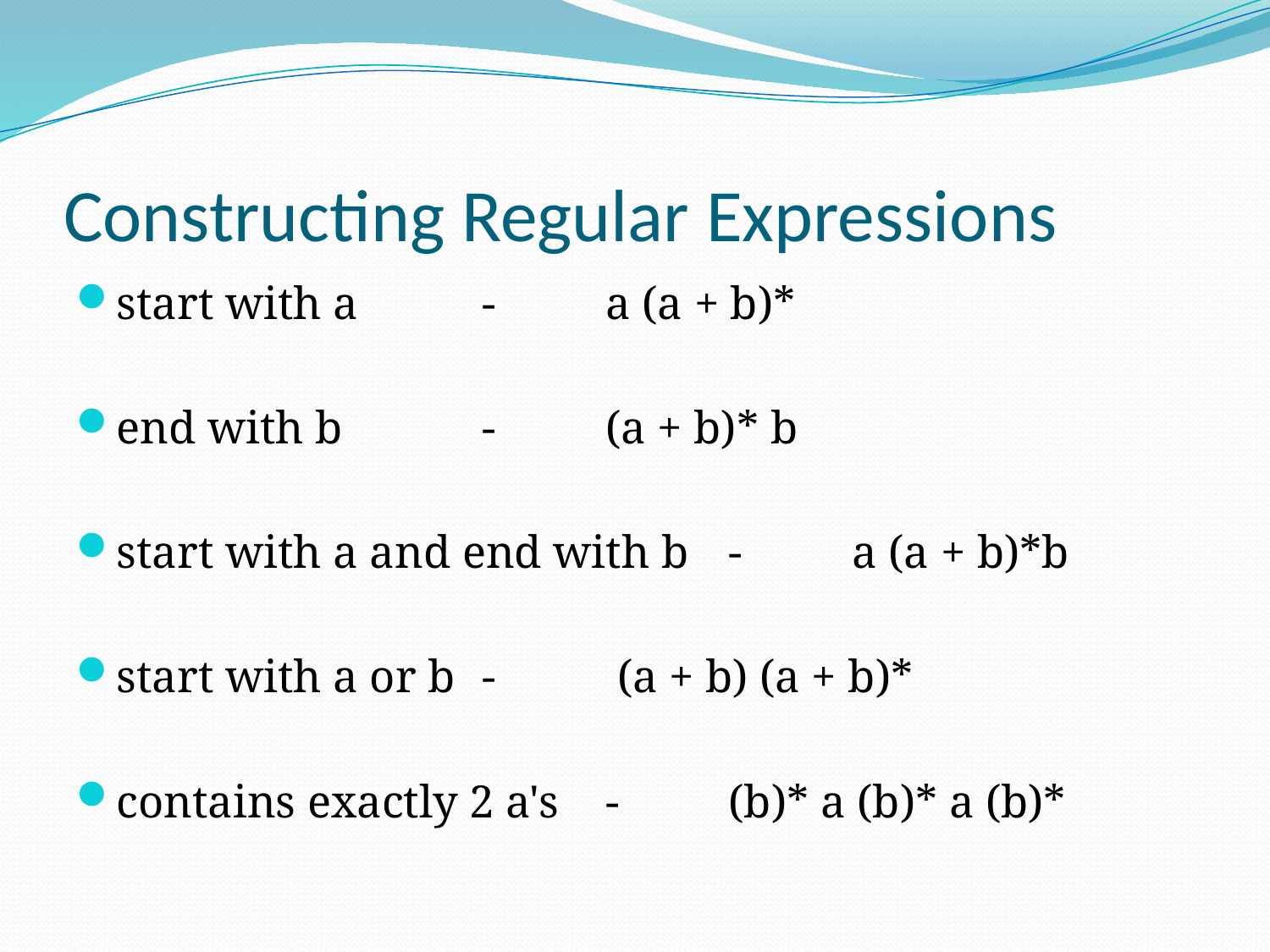

# Constructing Regular Expressions
start with a  			-	a (a + b)*

end with b  			-	(a + b)* b

start with a and end with b	-	a (a + b)*b

start with a or b			-	 (a + b) (a + b)*

contains exactly 2 a's  		-	(b)* a (b)* a (b)*